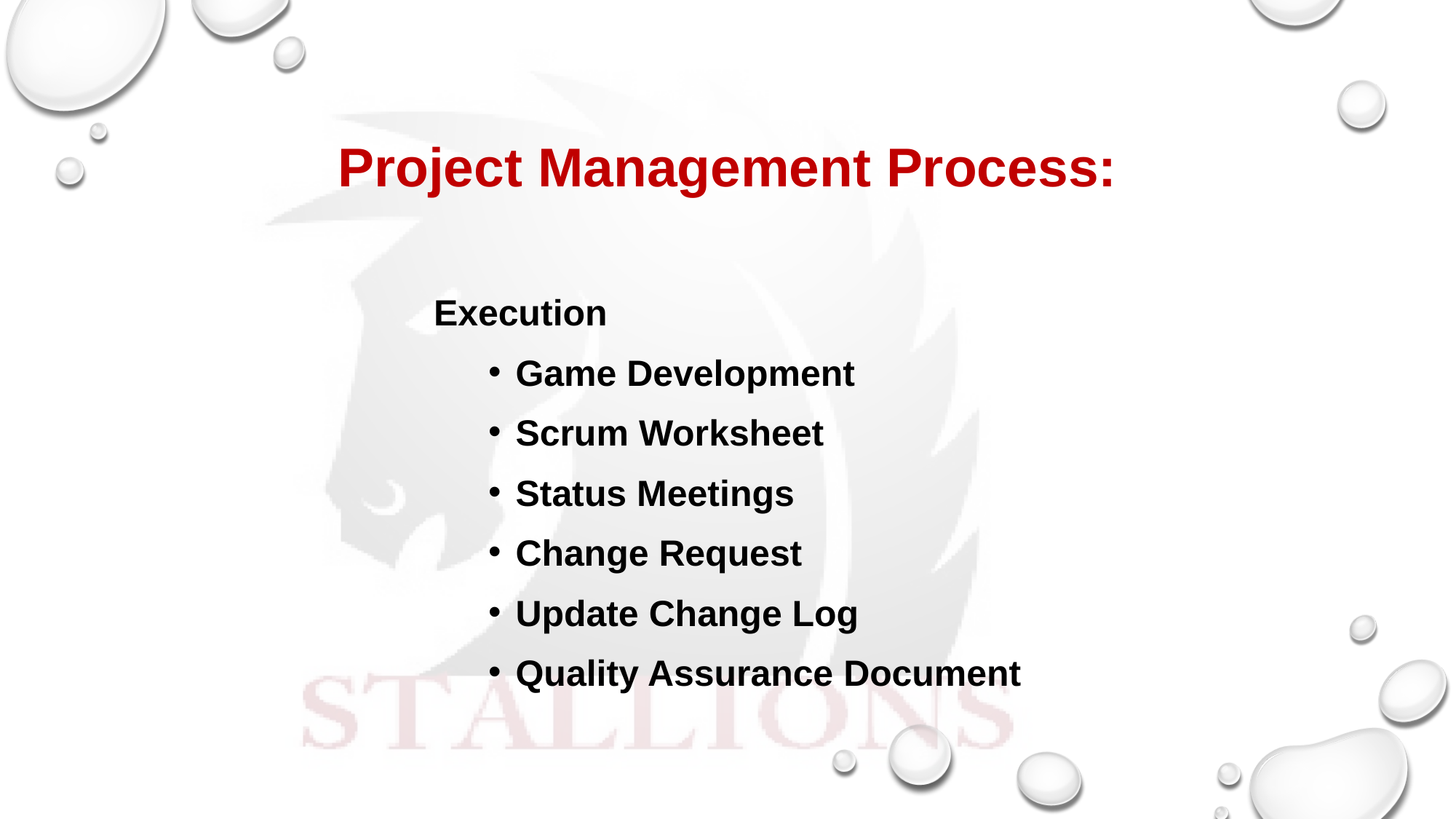

# Project Management Process:
Execution
Game Development
Scrum Worksheet
Status Meetings
Change Request
Update Change Log
Quality Assurance Document